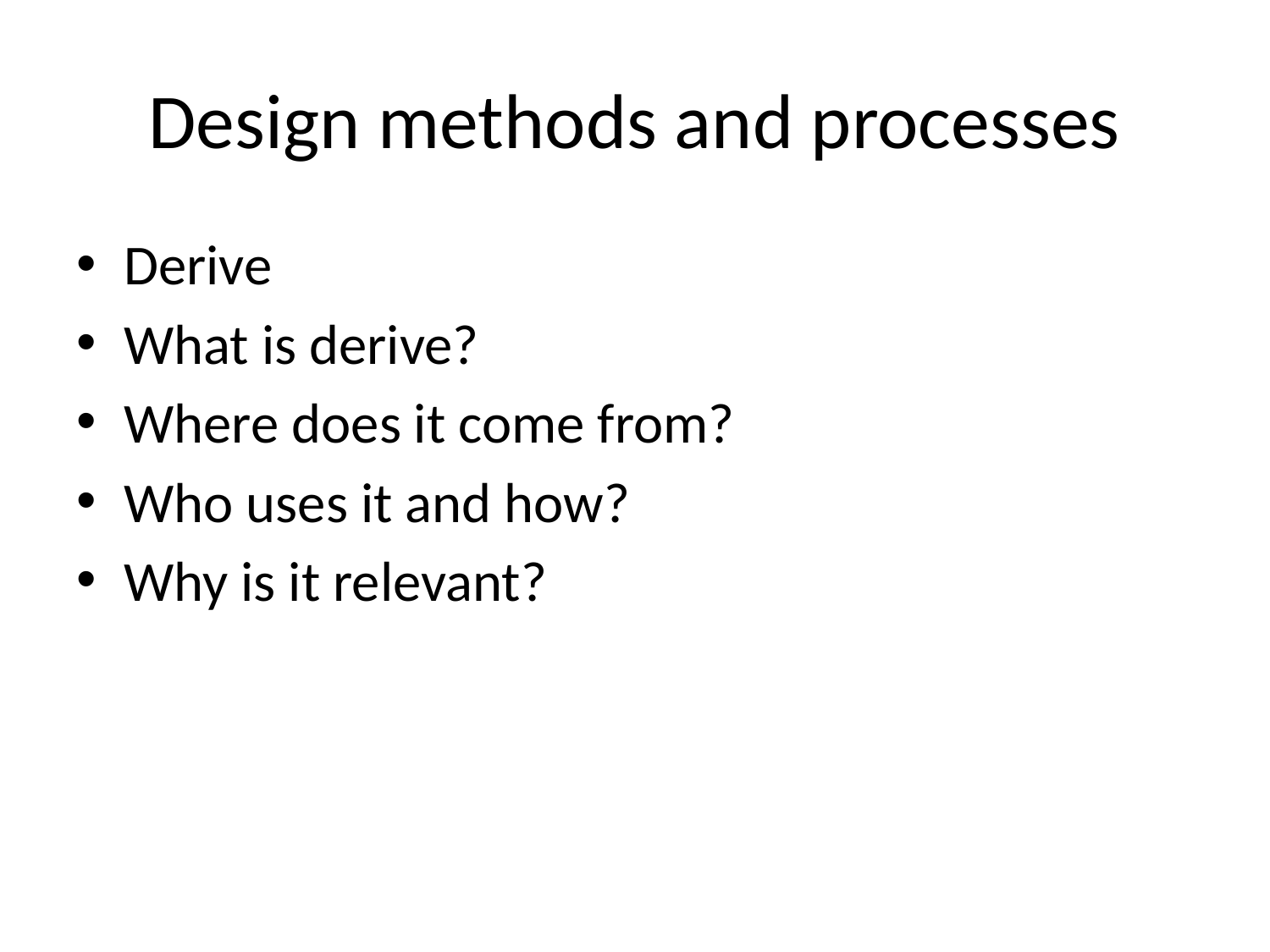

# Design methods and processes
Derive
What is derive?
Where does it come from?
Who uses it and how?
Why is it relevant?